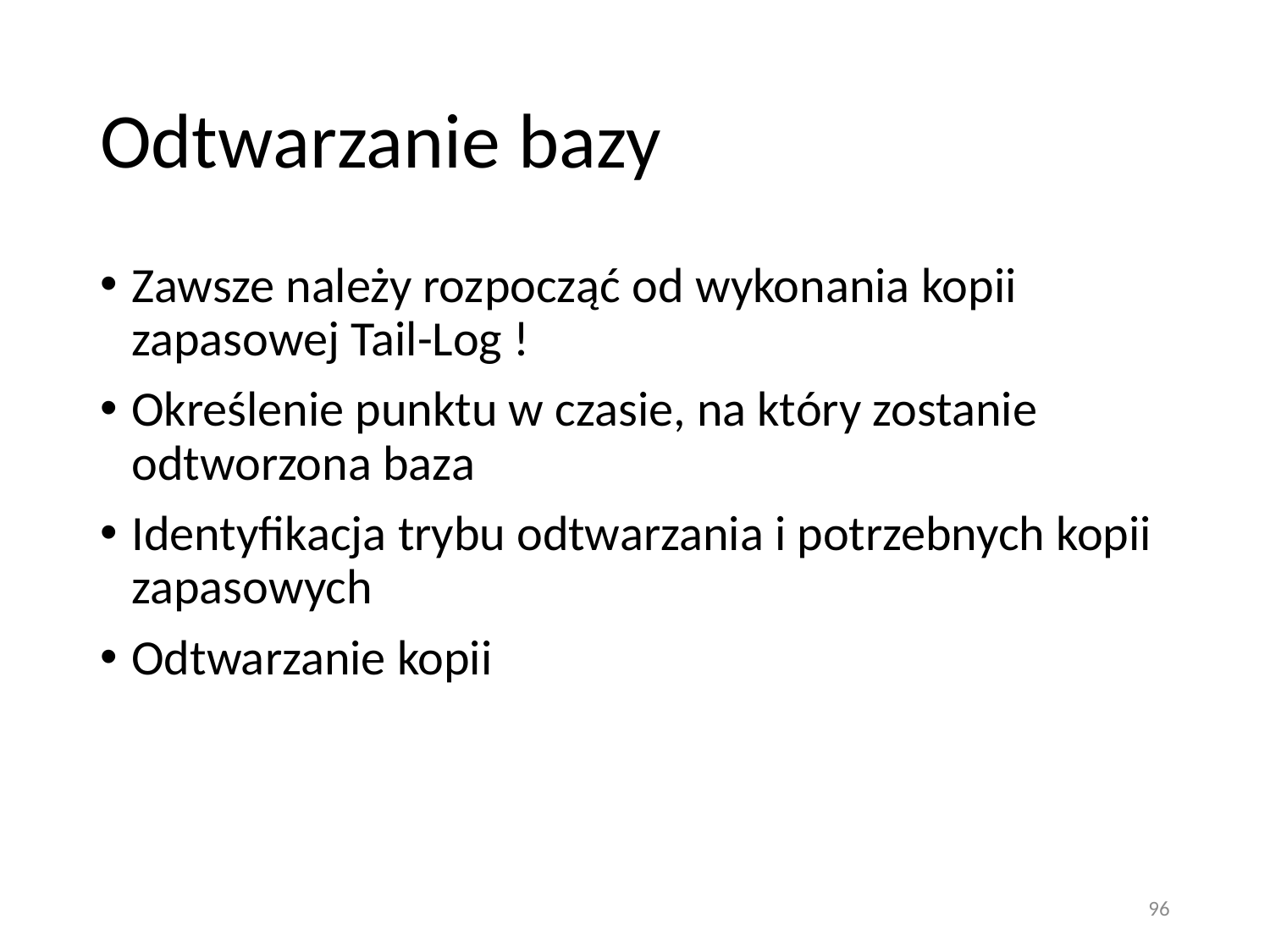

# Odtwarzanie bazy
Zawsze należy rozpocząć od wykonania kopii zapasowej Tail-Log !
Określenie punktu w czasie, na który zostanie odtworzona baza
Identyfikacja trybu odtwarzania i potrzebnych kopii zapasowych
Odtwarzanie kopii
96